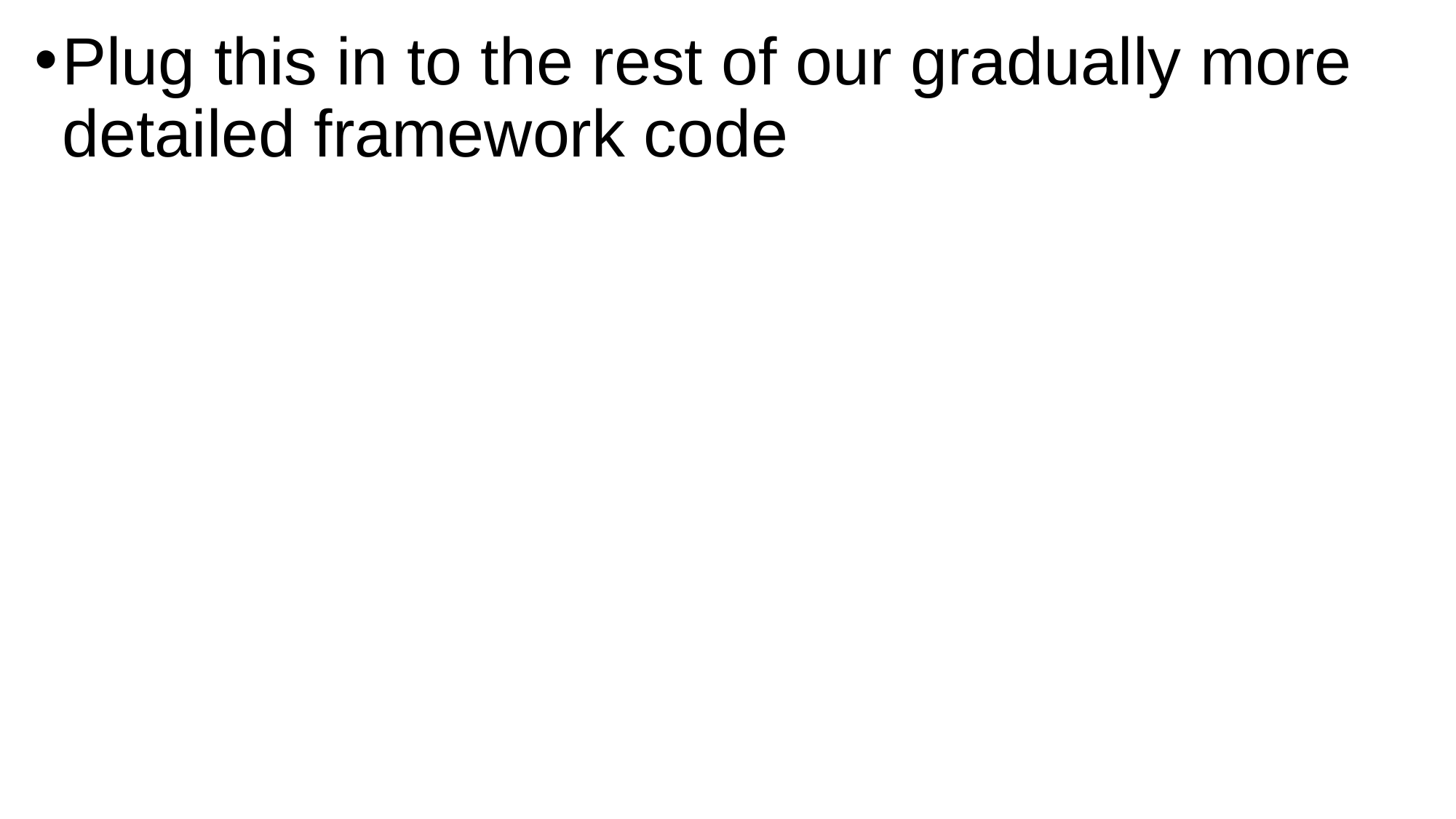

Plug this in to the rest of our gradually more detailed framework code